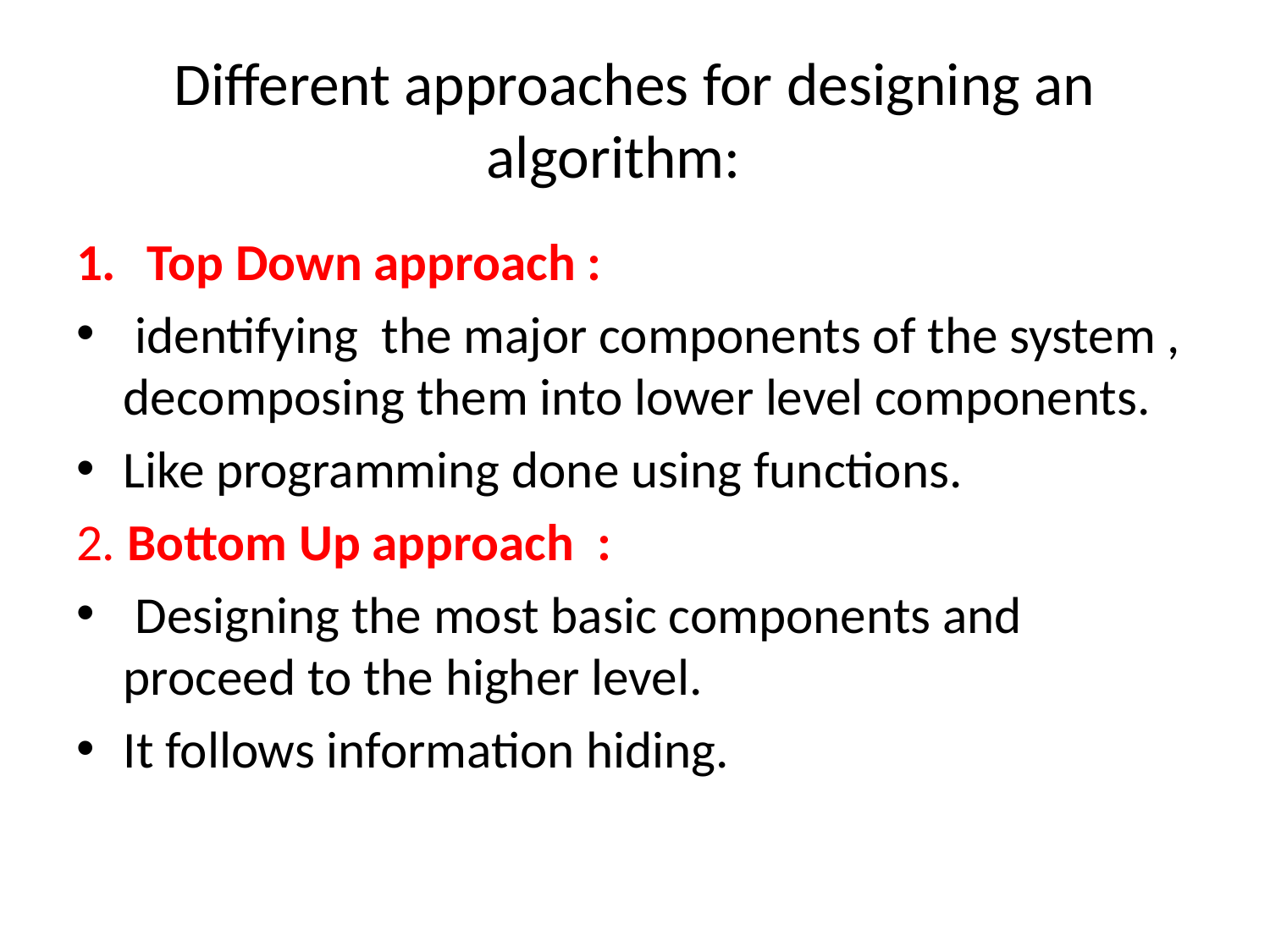

# Different approaches for designing an algorithm:
Top Down approach :
 identifying  the major components of the system , decomposing them into lower level components.
Like programming done using functions.
2. Bottom Up approach  :
 Designing the most basic components and proceed to the higher level.
It follows information hiding.